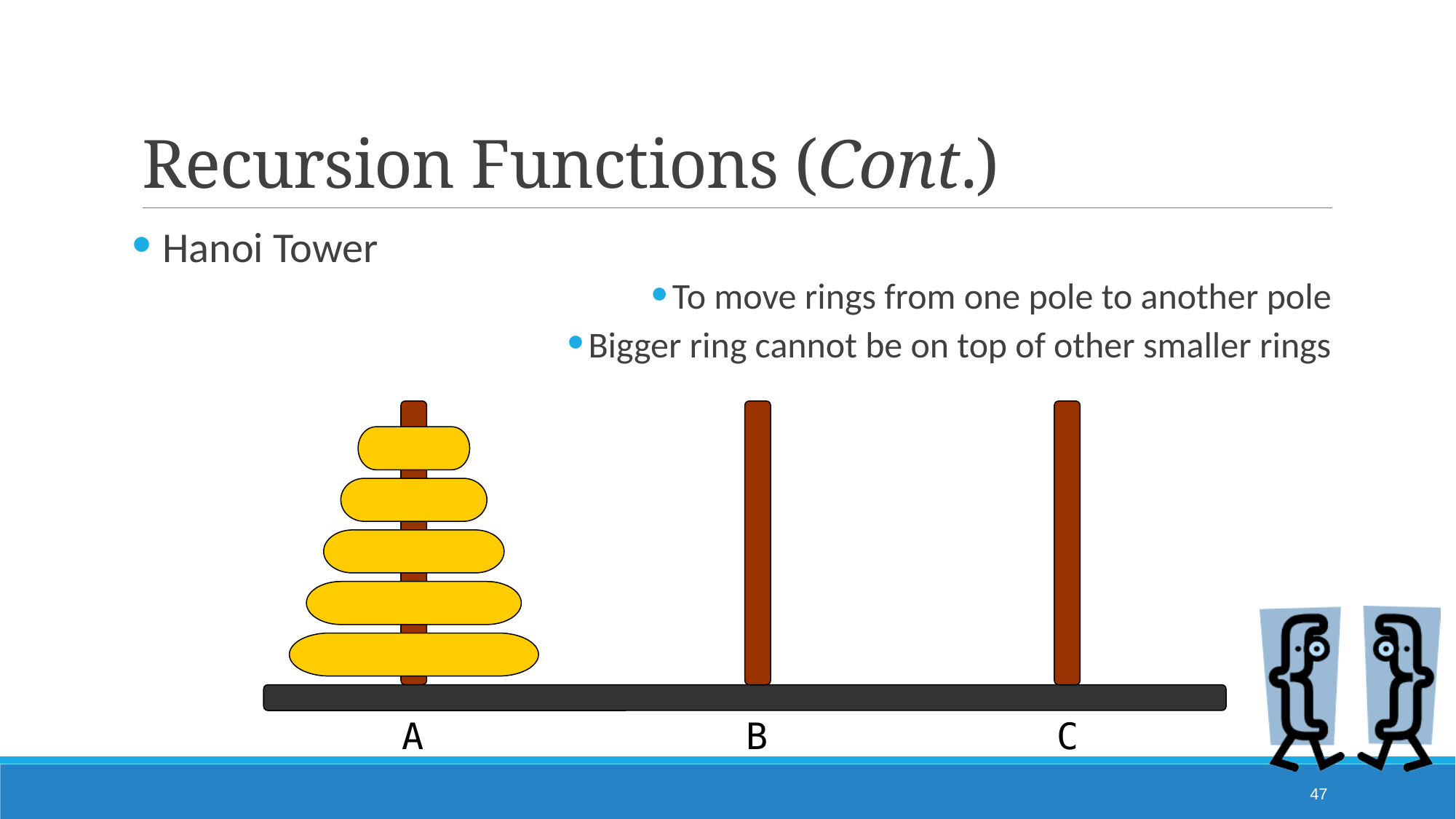

# Recursion Functions (Cont.)
Hanoi Tower
To move rings from one pole to another pole
Bigger ring cannot be on top of other smaller rings

A
B
C
47